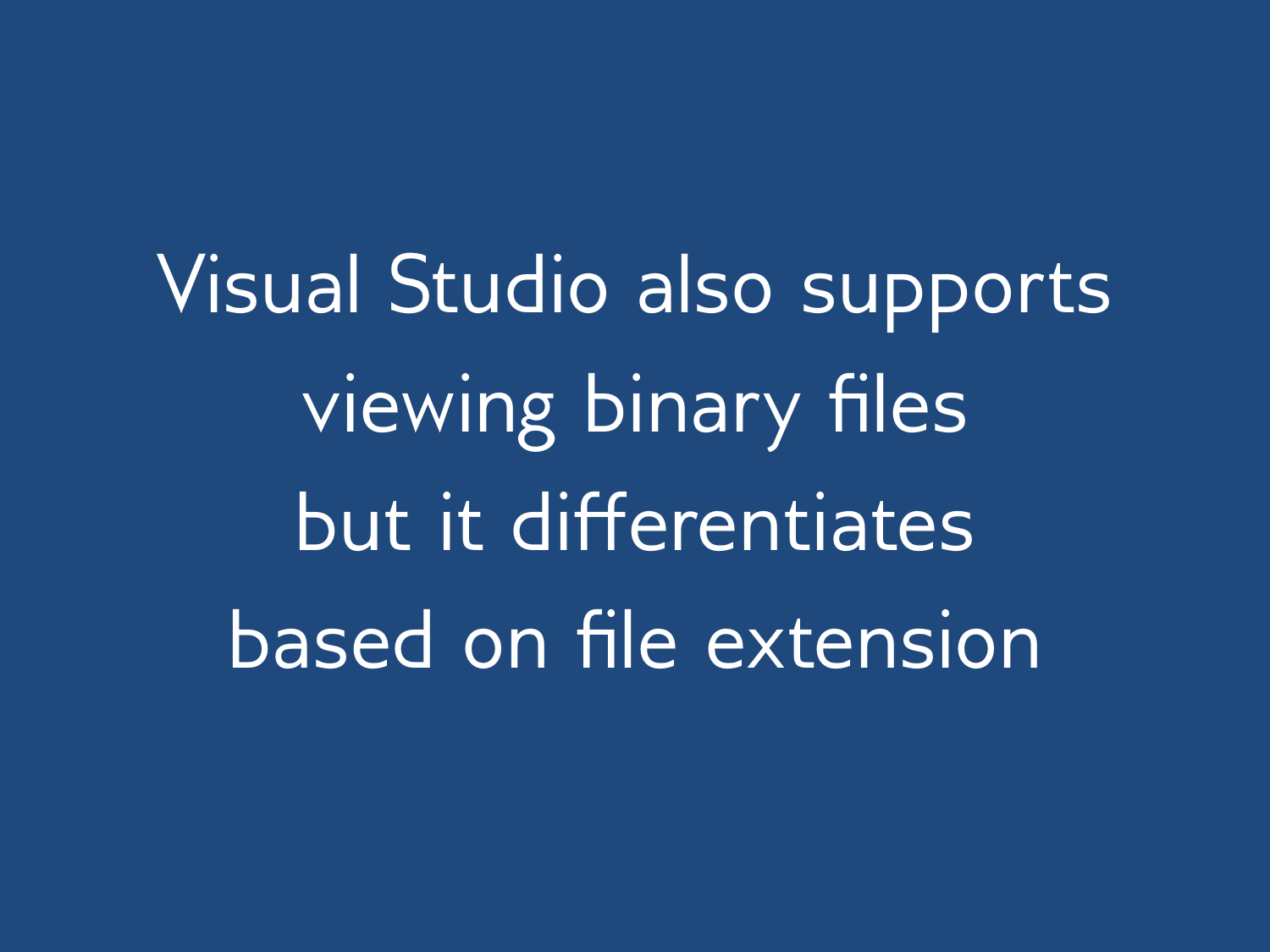

#
Visual Studio also supports
viewing binary files
but it differentiates
based on file extension